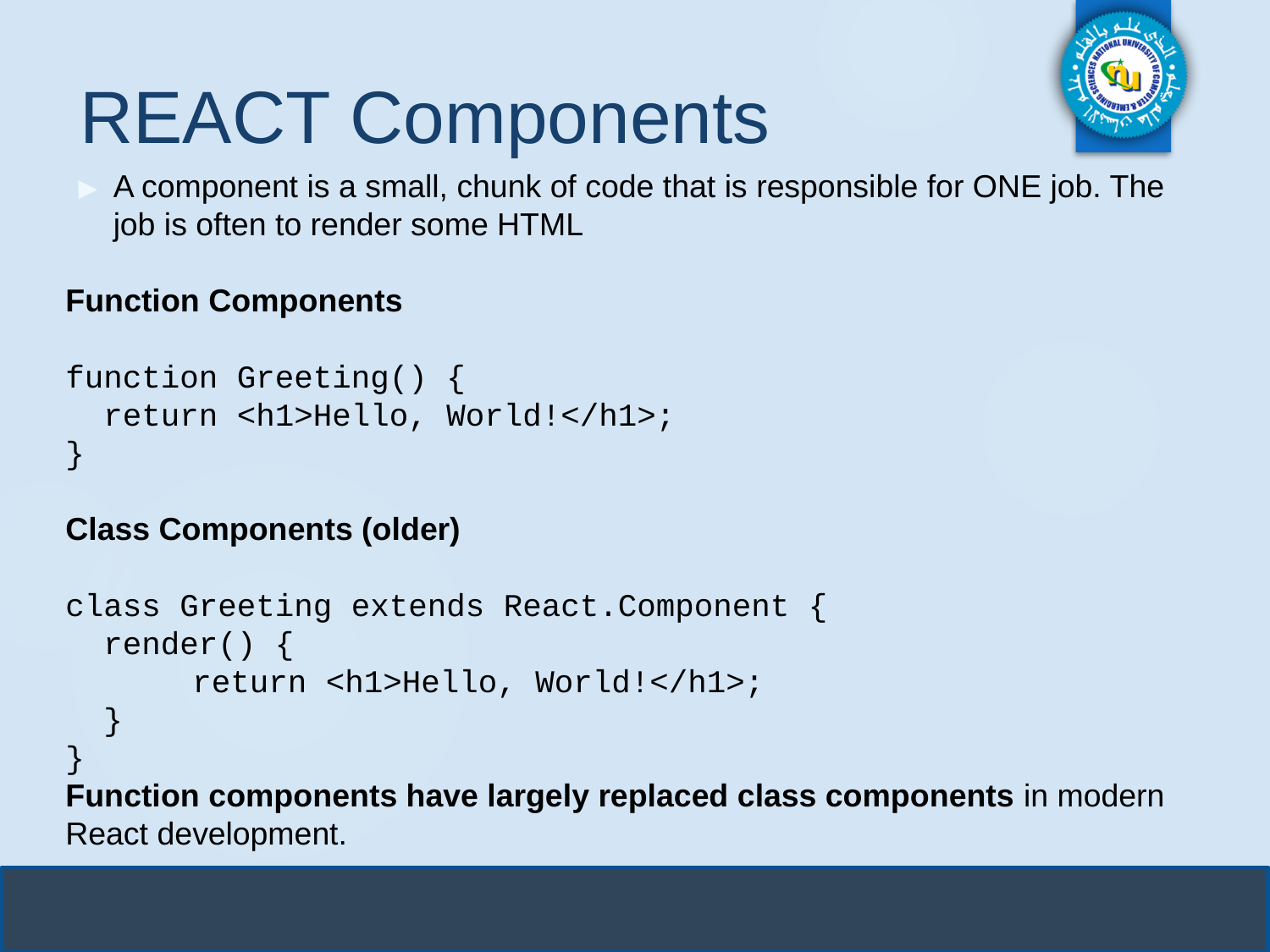

# REACT Components
A component is a small, chunk of code that is responsible for ONE job. The job is often to render some HTML

Function Components

function Greeting() {
  return <h1>Hello, World!</h1>;
}

Class Components (older)

class Greeting extends React.Component {
  render() {
	return <h1>Hello, World!</h1>;
  }
}
Function components have largely replaced class components in modern React development.